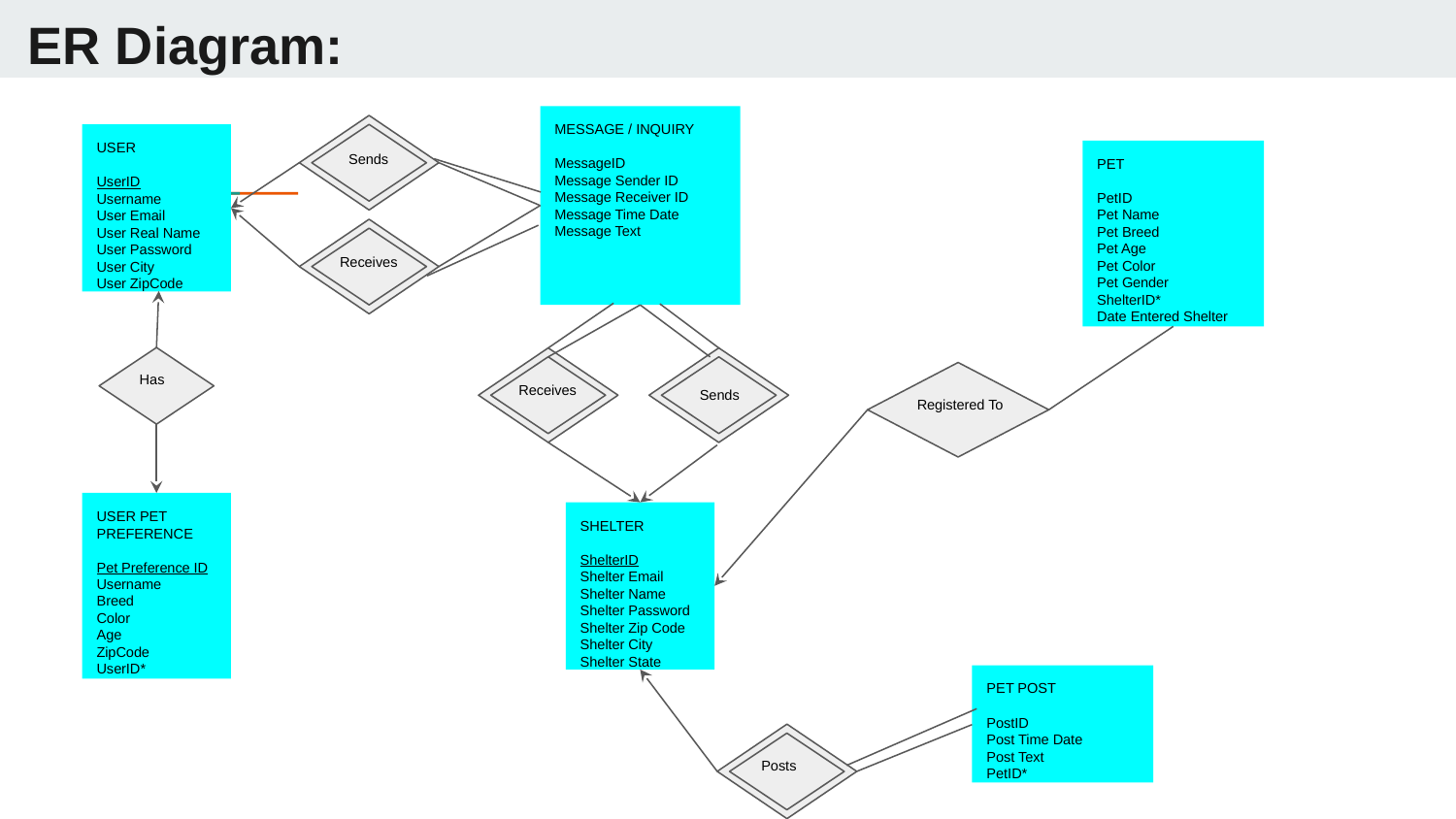

# ER Diagram:
MESSAGE / INQUIRY

MessageID
Message Sender ID
Message Receiver ID
Message Time Date
Message Text

USER

UserID
Username
User Email
User Real Name
User Password
User City
User ZipCode

Sends
PET

PetID
Pet Name
Pet Breed
Pet Age
Pet Color
Pet Gender
ShelterID*
Date Entered Shelter

Receives

Has
Receives
Sends
Registered To
USER PET PREFERENCE

Pet Preference ID
Username
Breed
Color
Age
ZipCode
UserID*
SHELTER

ShelterID
Shelter Email
Shelter Name
Shelter Password
Shelter Zip Code
Shelter City
Shelter State
PET POST

PostID
Post Time Date
Post Text
PetID*

Posts